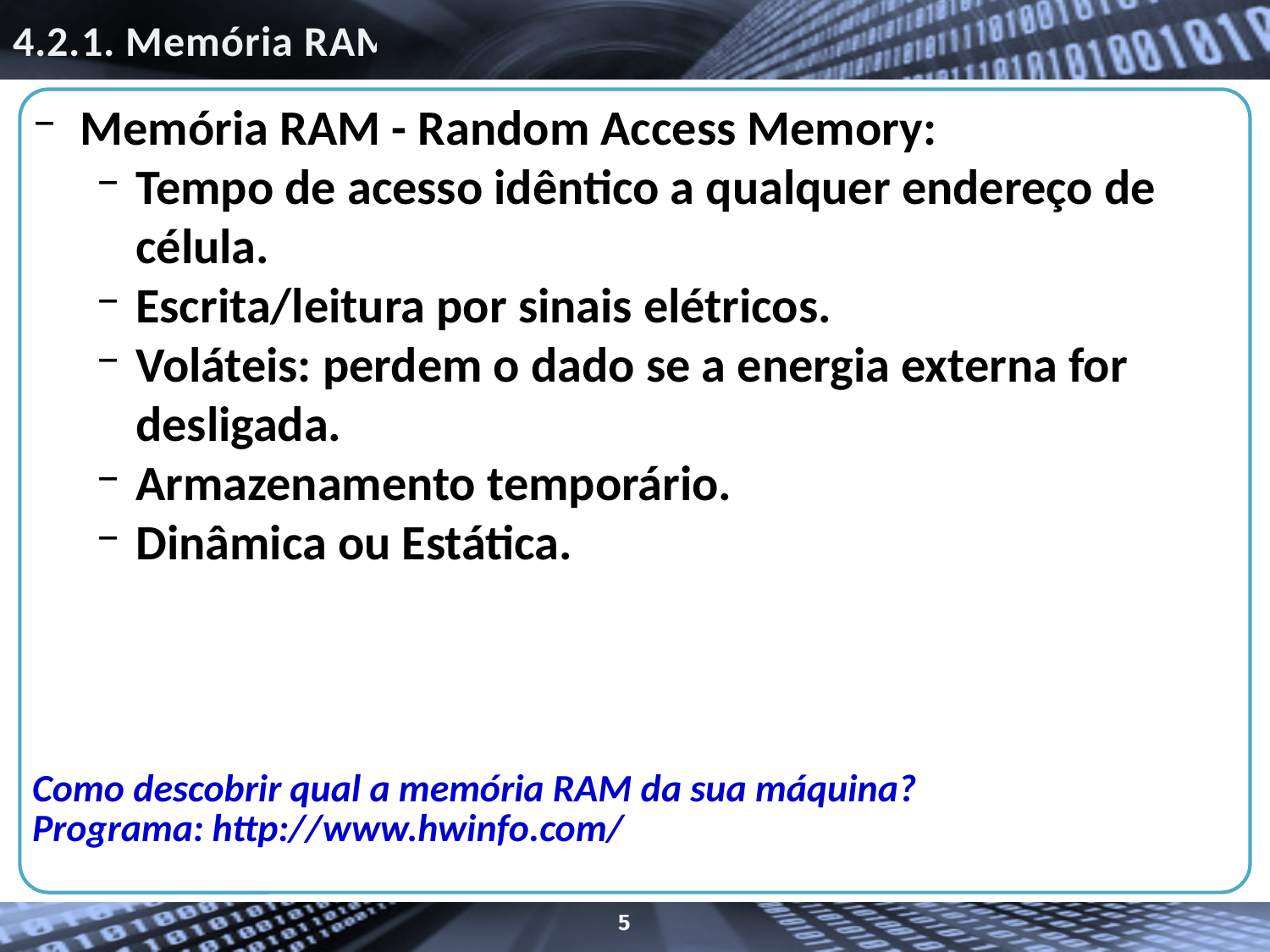

# 4.2.1. Memória RAM
Memória RAM - Random Access Memory:
Tempo de acesso idêntico a qualquer endereço de célula.
Escrita/leitura por sinais elétricos.
Voláteis: perdem o dado se a energia externa for desligada.
Armazenamento temporário.
Dinâmica ou Estática.
Como descobrir qual a memória RAM da sua máquina?
Programa: http://www.hwinfo.com/